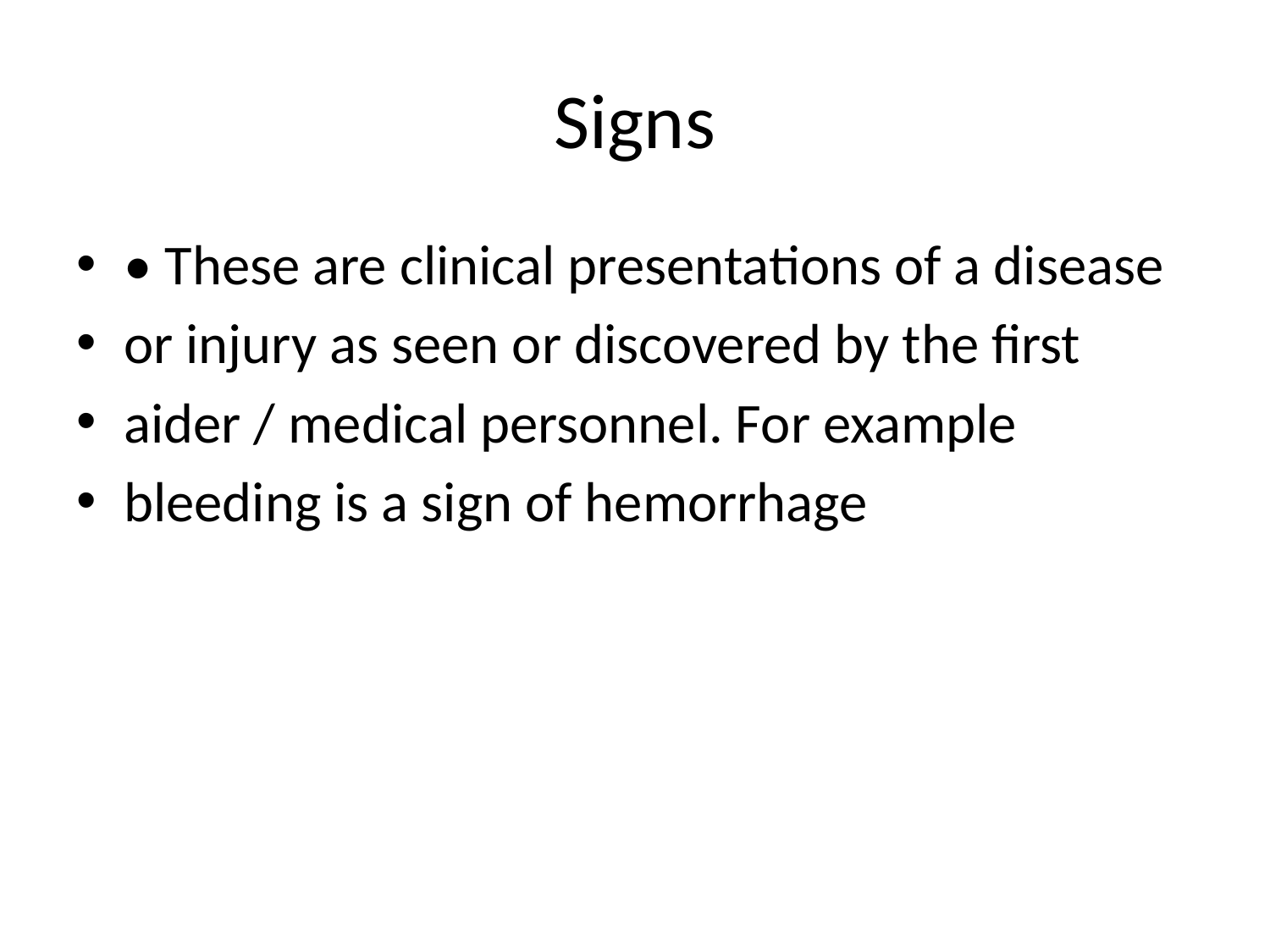

# Signs
• These are clinical presentations of a disease
or injury as seen or discovered by the first
aider / medical personnel. For example
bleeding is a sign of hemorrhage